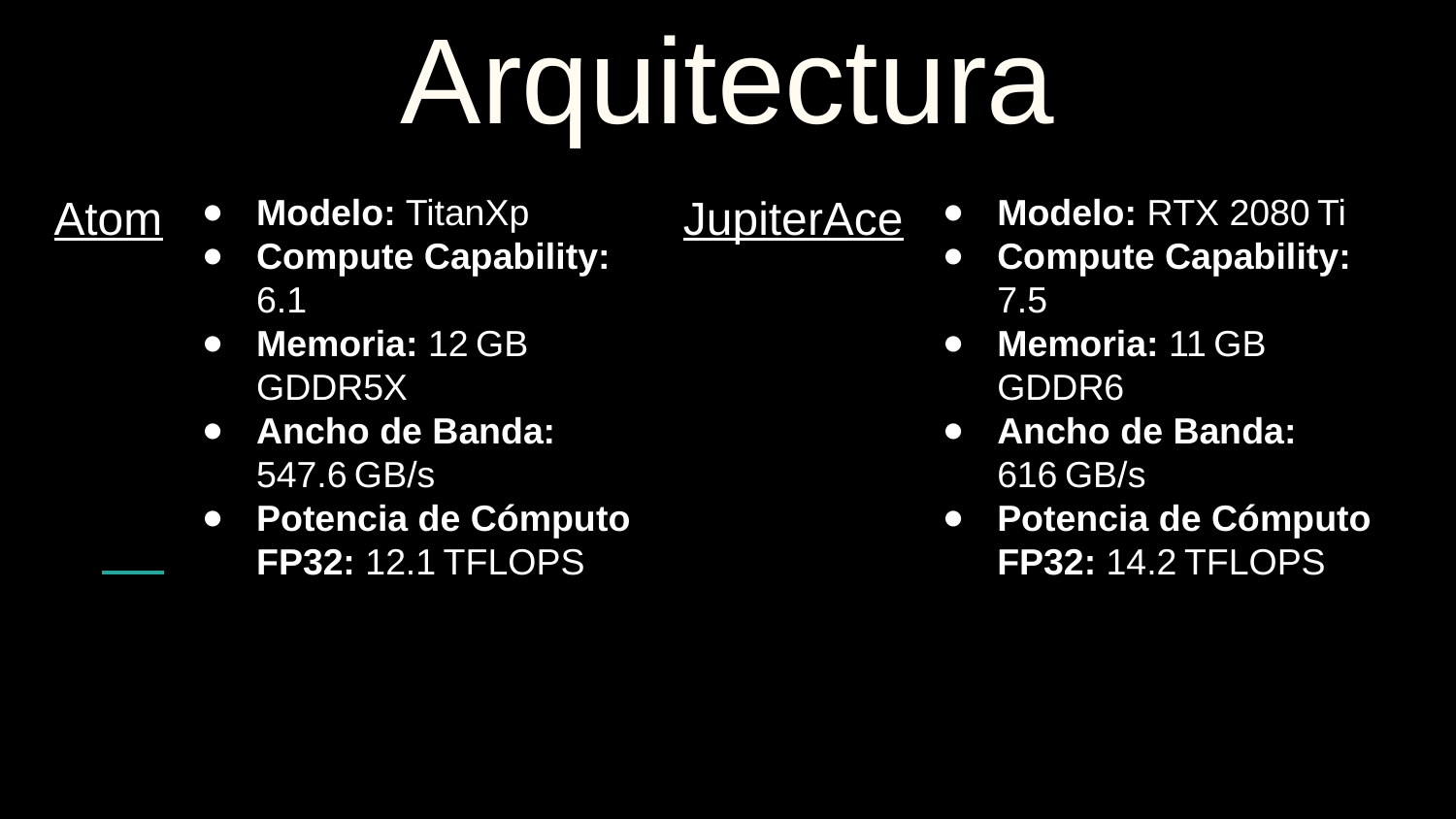

# Arquitectura
Atom
Modelo: TitanXp
Compute Capability: 6.1
Memoria: 12 GB GDDR5X
Ancho de Banda: 547.6 GB/s
Potencia de Cómputo FP32: 12.1 TFLOPS
JupiterAce
Modelo: RTX 2080 Ti
Compute Capability: 7.5
Memoria: 11 GB GDDR6
Ancho de Banda: 616 GB/s
Potencia de Cómputo FP32: 14.2 TFLOPS